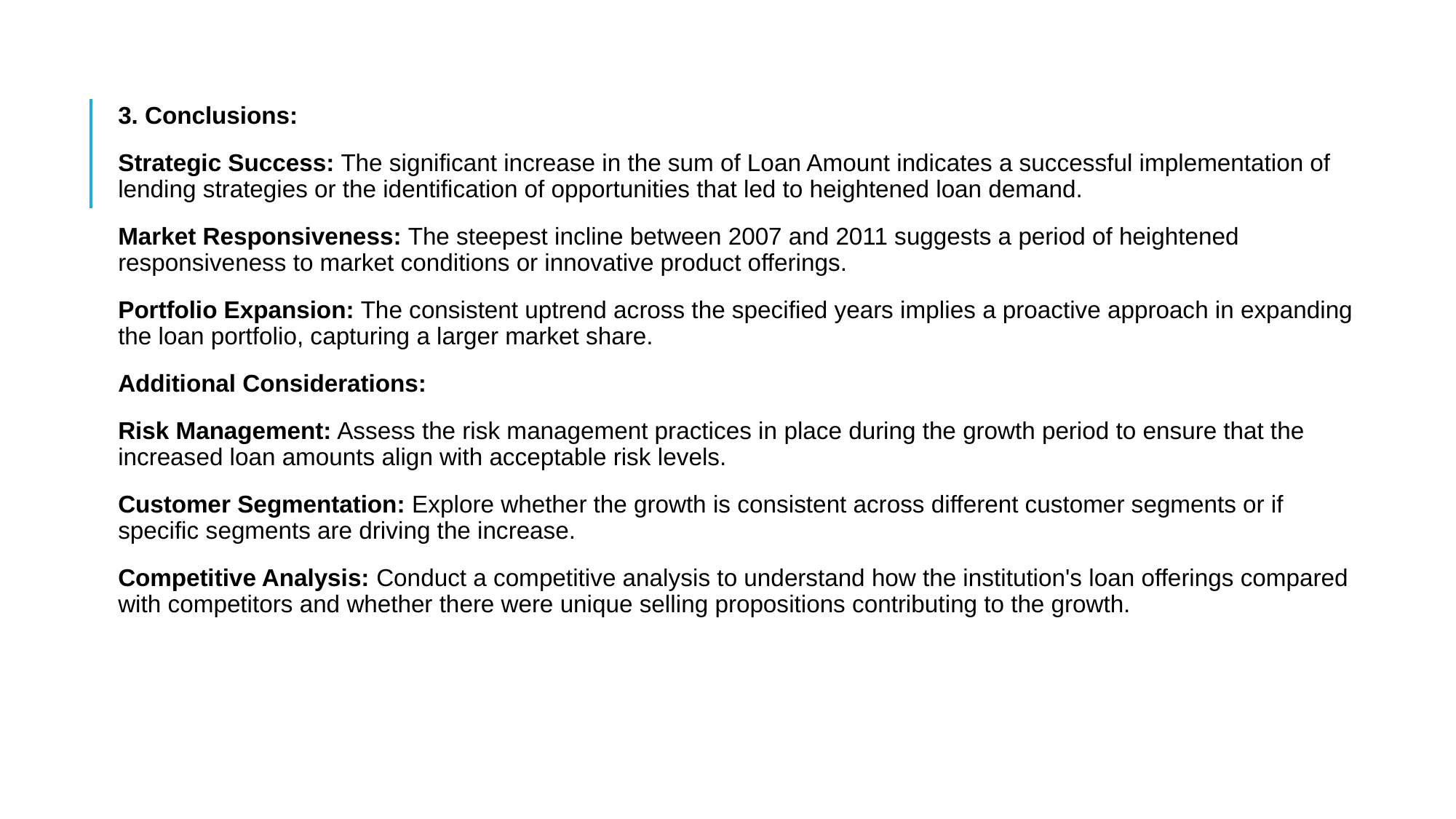

3. Conclusions:
Strategic Success: The significant increase in the sum of Loan Amount indicates a successful implementation of lending strategies or the identification of opportunities that led to heightened loan demand.
Market Responsiveness: The steepest incline between 2007 and 2011 suggests a period of heightened responsiveness to market conditions or innovative product offerings.
Portfolio Expansion: The consistent uptrend across the specified years implies a proactive approach in expanding the loan portfolio, capturing a larger market share.
Additional Considerations:
Risk Management: Assess the risk management practices in place during the growth period to ensure that the increased loan amounts align with acceptable risk levels.
Customer Segmentation: Explore whether the growth is consistent across different customer segments or if specific segments are driving the increase.
Competitive Analysis: Conduct a competitive analysis to understand how the institution's loan offerings compared with competitors and whether there were unique selling propositions contributing to the growth.